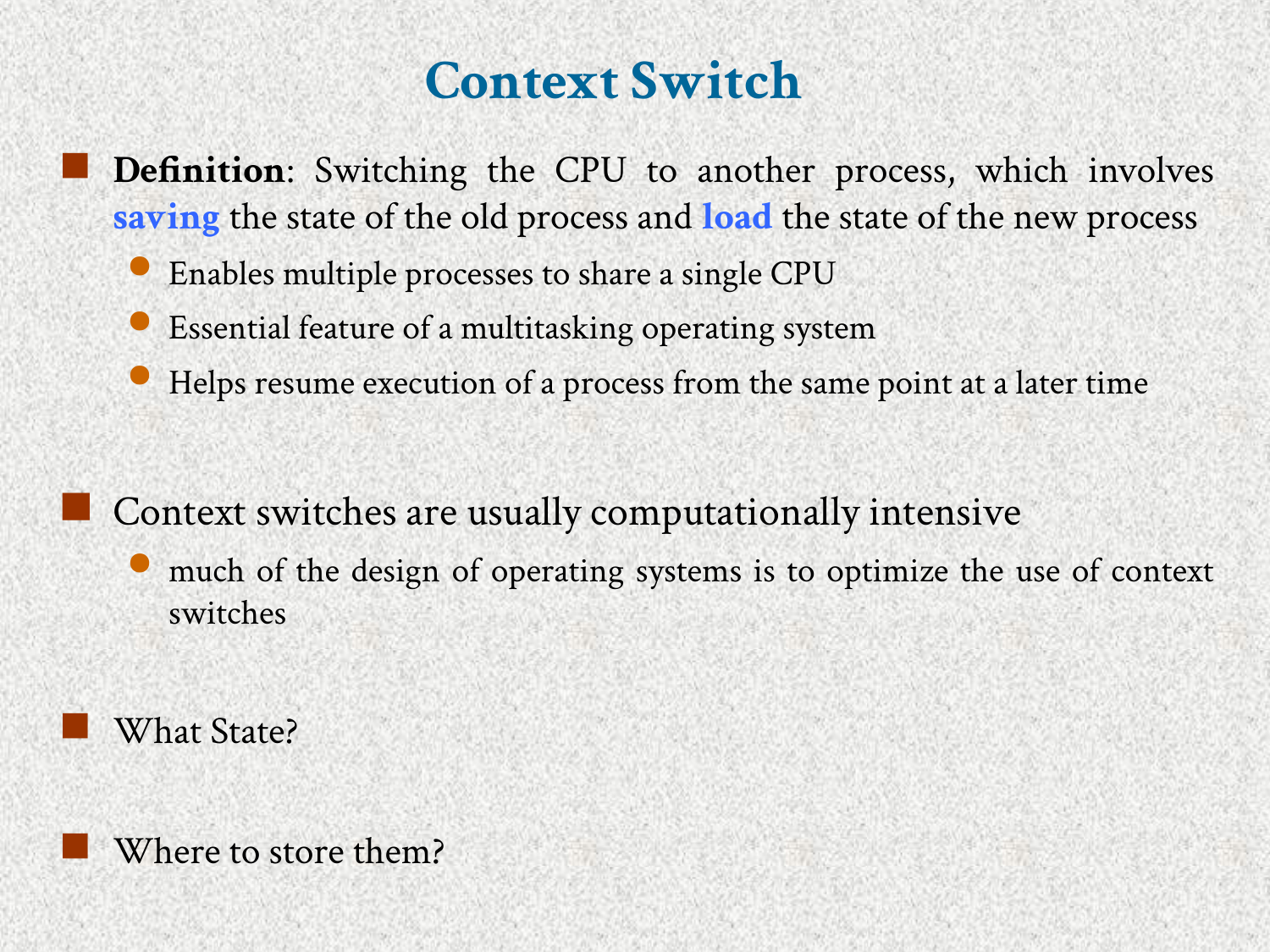

# Context Switch
Definition: Switching the CPU to another process, which involves saving the state of the old process and load the state of the new process
Enables multiple processes to share a single CPU
Essential feature of a multitasking operating system
Helps resume execution of a process from the same point at a later time

Context switches are usually computationally intensive
much of the design of operating systems is to optimize the use of context switches

What State?

Where to store them?